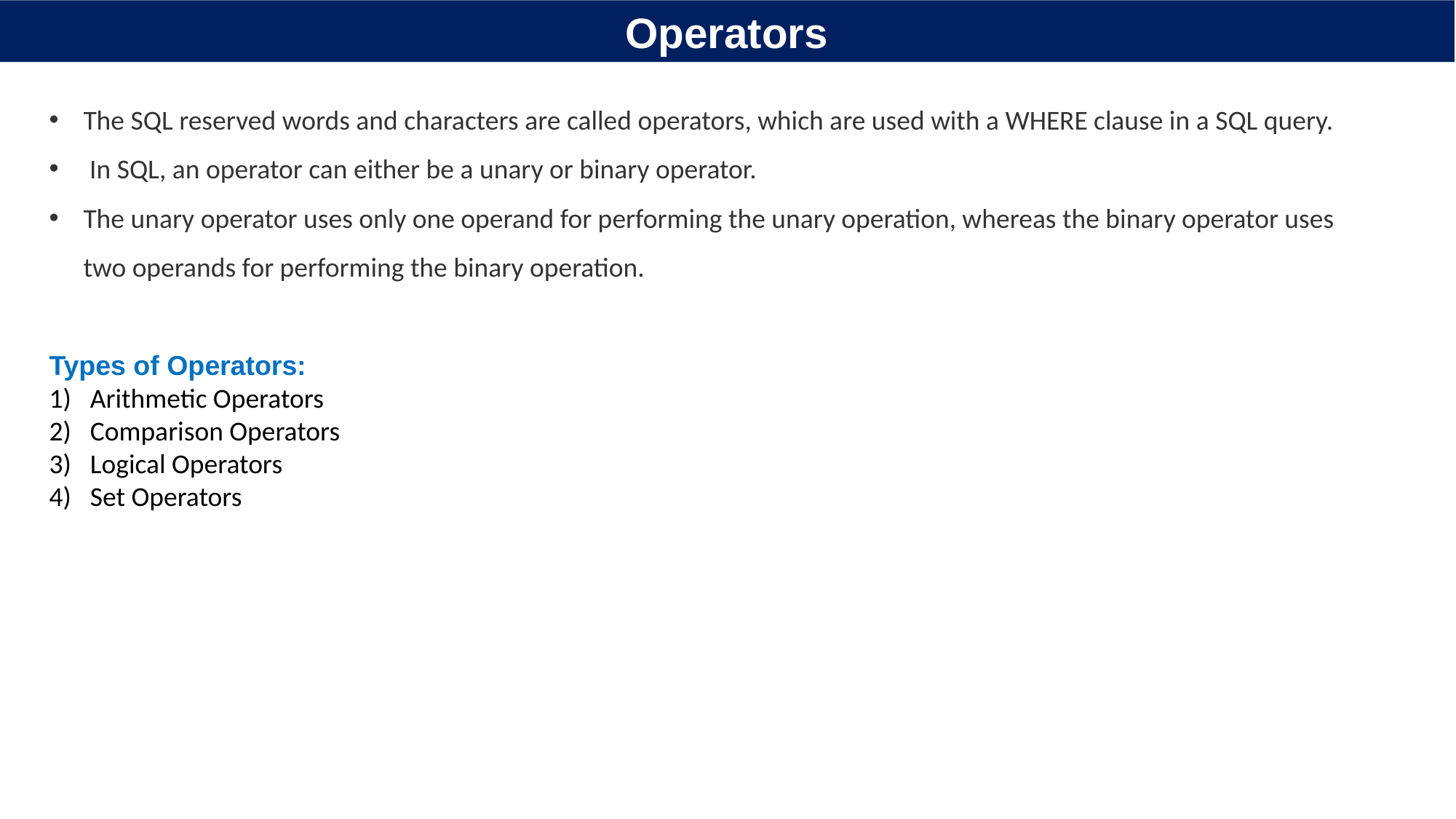

Operators
The SQL reserved words and characters are called operators, which are used with a WHERE clause in a SQL query.
 In SQL, an operator can either be a unary or binary operator.
The unary operator uses only one operand for performing the unary operation, whereas the binary operator uses two operands for performing the binary operation.

Types of Operators:
Arithmetic Operators
Comparison Operators
Logical Operators
Set Operators